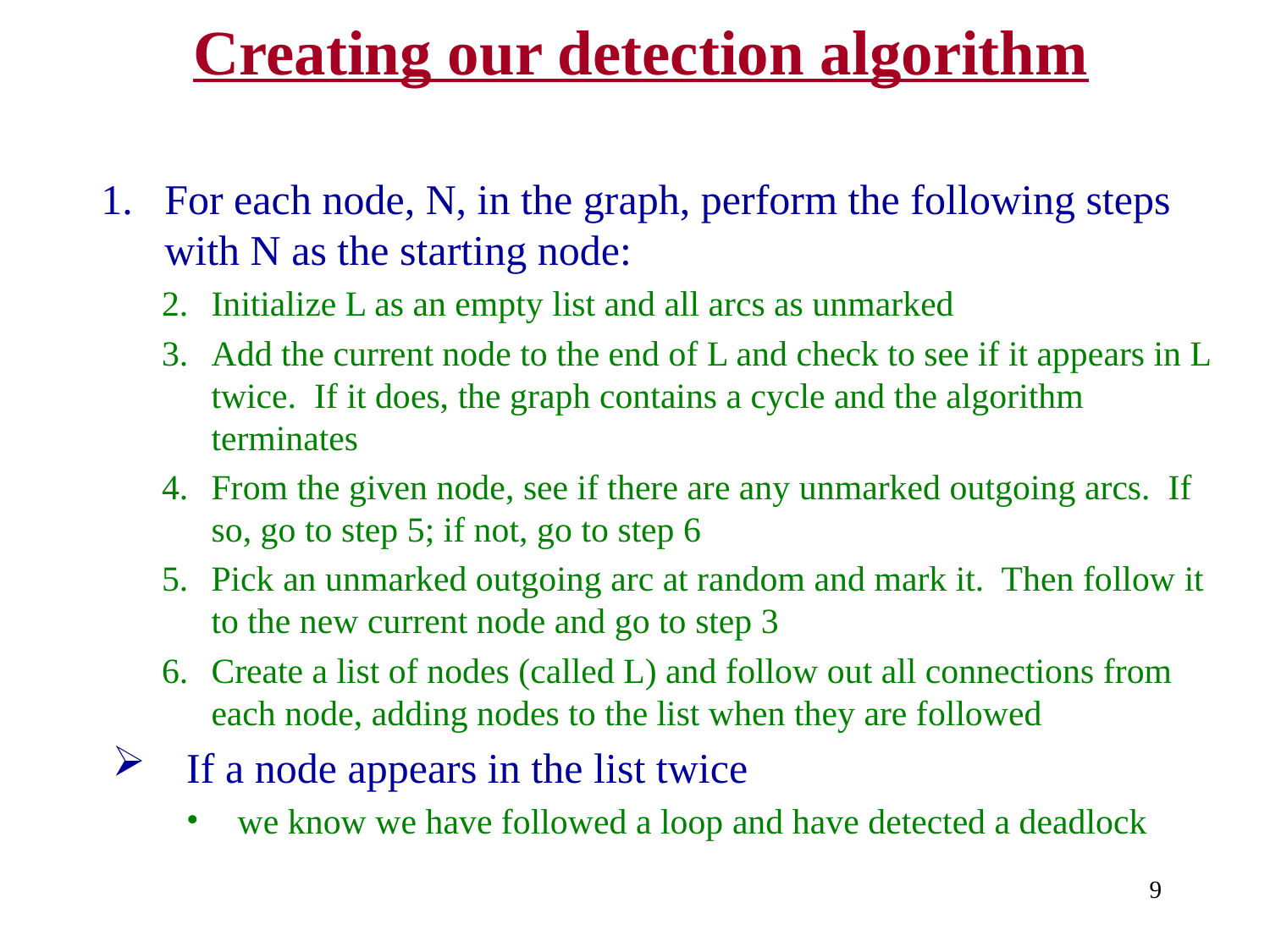

# Creating our detection algorithm
For each node, N, in the graph, perform the following steps with N as the starting node:
Initialize L as an empty list and all arcs as unmarked
Add the current node to the end of L and check to see if it appears in L twice.  If it does, the graph contains a cycle and the algorithm terminates
From the given node, see if there are any unmarked outgoing arcs.  If so, go to step 5; if not, go to step 6
Pick an unmarked outgoing arc at random and mark it.  Then follow it to the new current node and go to step 3
Create a list of nodes (called L) and follow out all connections from each node, adding nodes to the list when they are followed
If a node appears in the list twice
we know we have followed a loop and have detected a deadlock
9